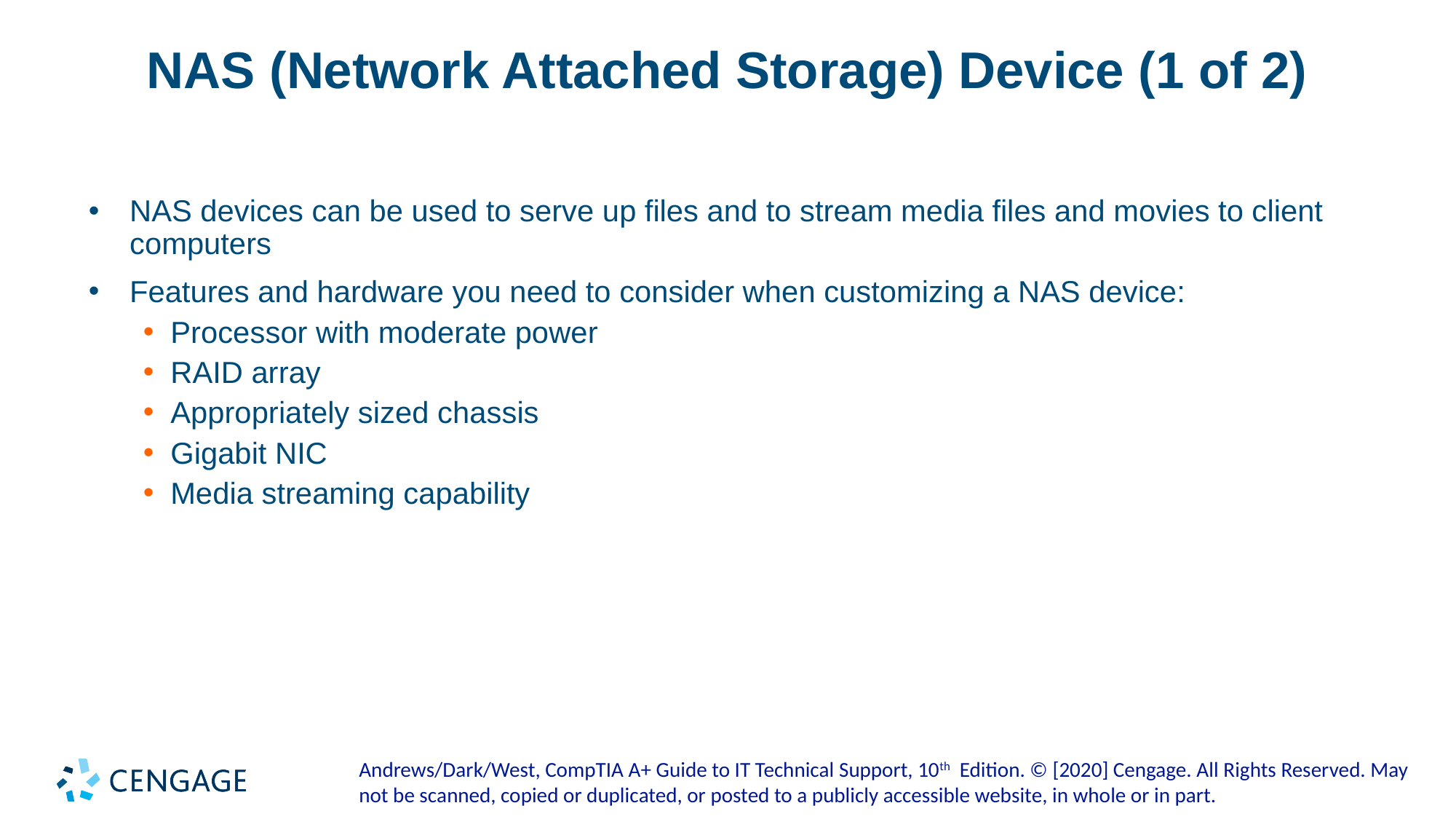

# NAS (Network Attached Storage) Device (1 of 2)
NAS devices can be used to serve up files and to stream media files and movies to client computers
Features and hardware you need to consider when customizing a NAS device:
Processor with moderate power
RAID array
Appropriately sized chassis
Gigabit NIC
Media streaming capability